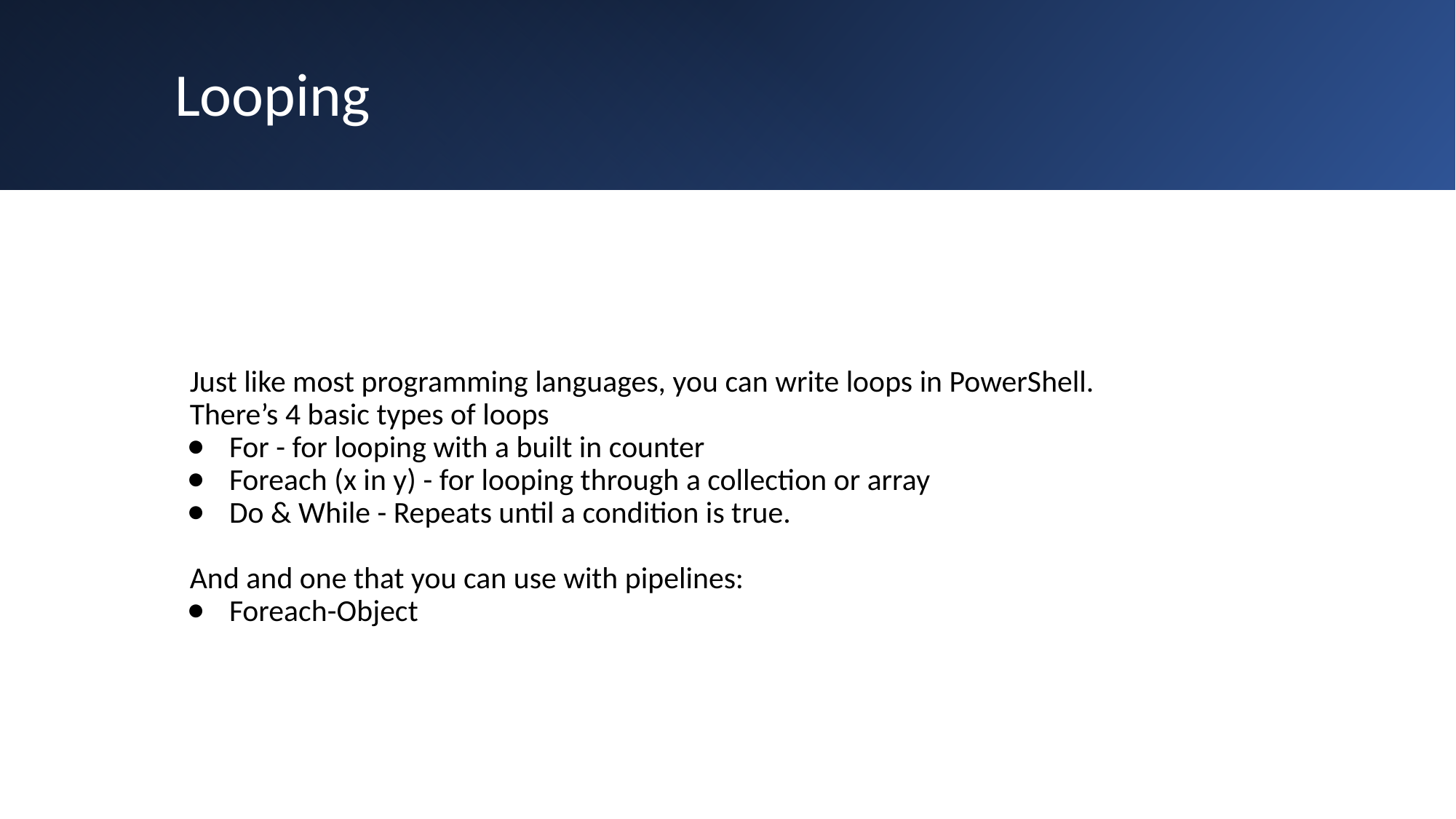

# Looping
Just like most programming languages, you can write loops in PowerShell.
There’s 4 basic types of loops
For - for looping with a built in counter
Foreach (x in y) - for looping through a collection or array
Do & While - Repeats until a condition is true.

And and one that you can use with pipelines:
Foreach-Object